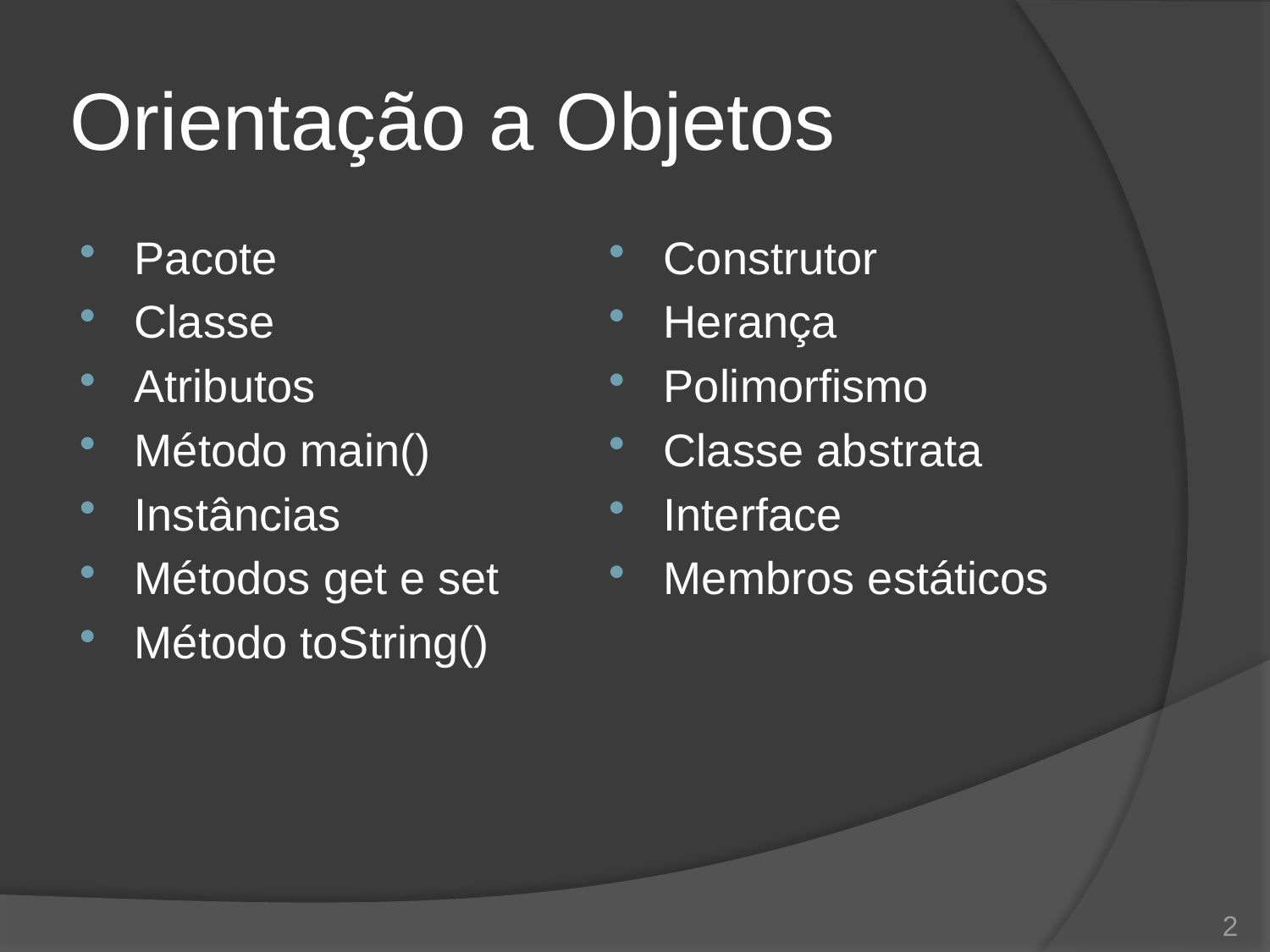

# Orientação a Objetos
Pacote
Classe
Atributos
Método main()
Instâncias
Métodos get e set
Método toString()
Construtor
Herança
Polimorfismo
Classe abstrata
Interface
Membros estáticos
2